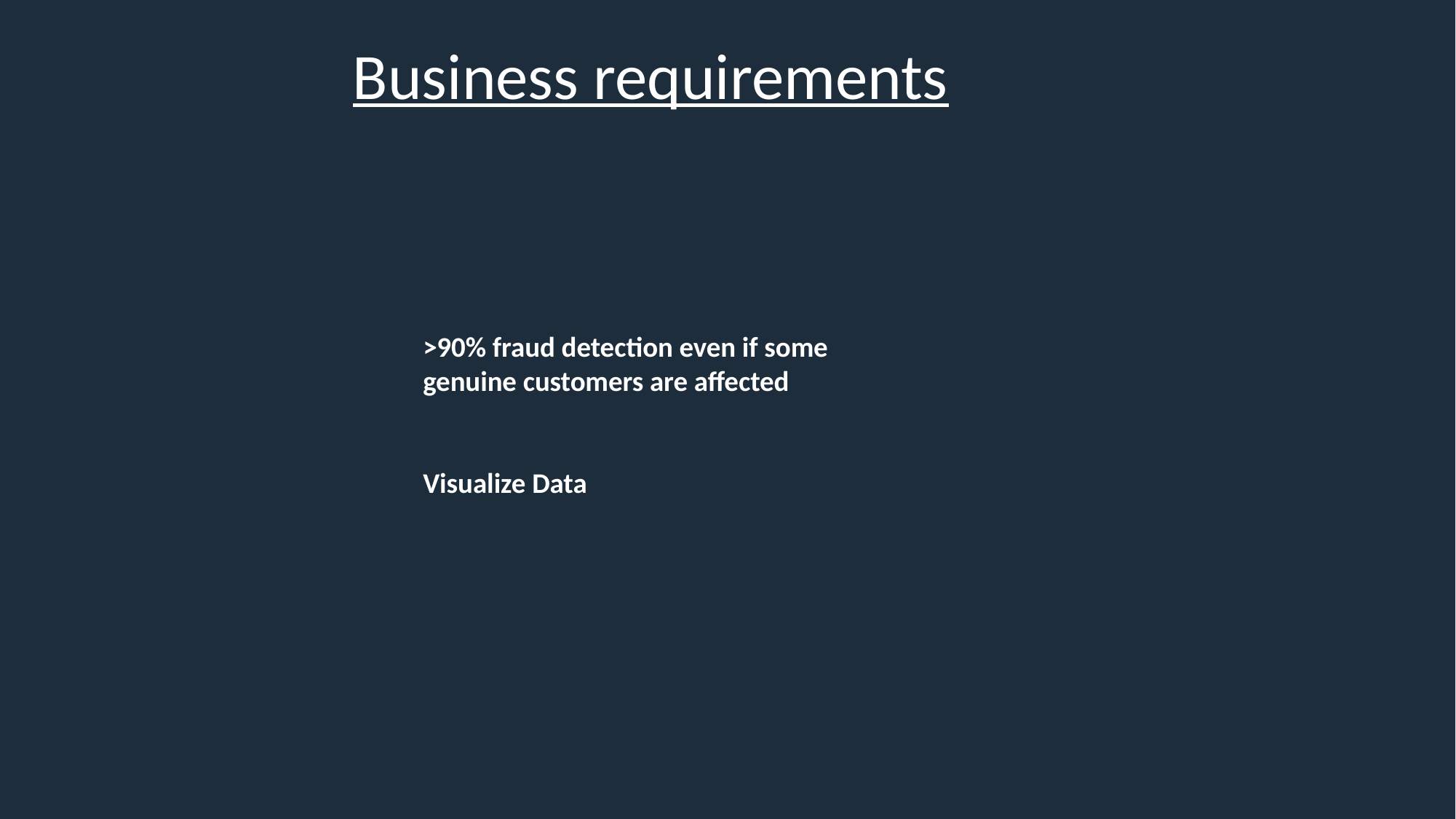

# Business requirements
>90% fraud detection even if some genuine customers are affected

Visualize Data